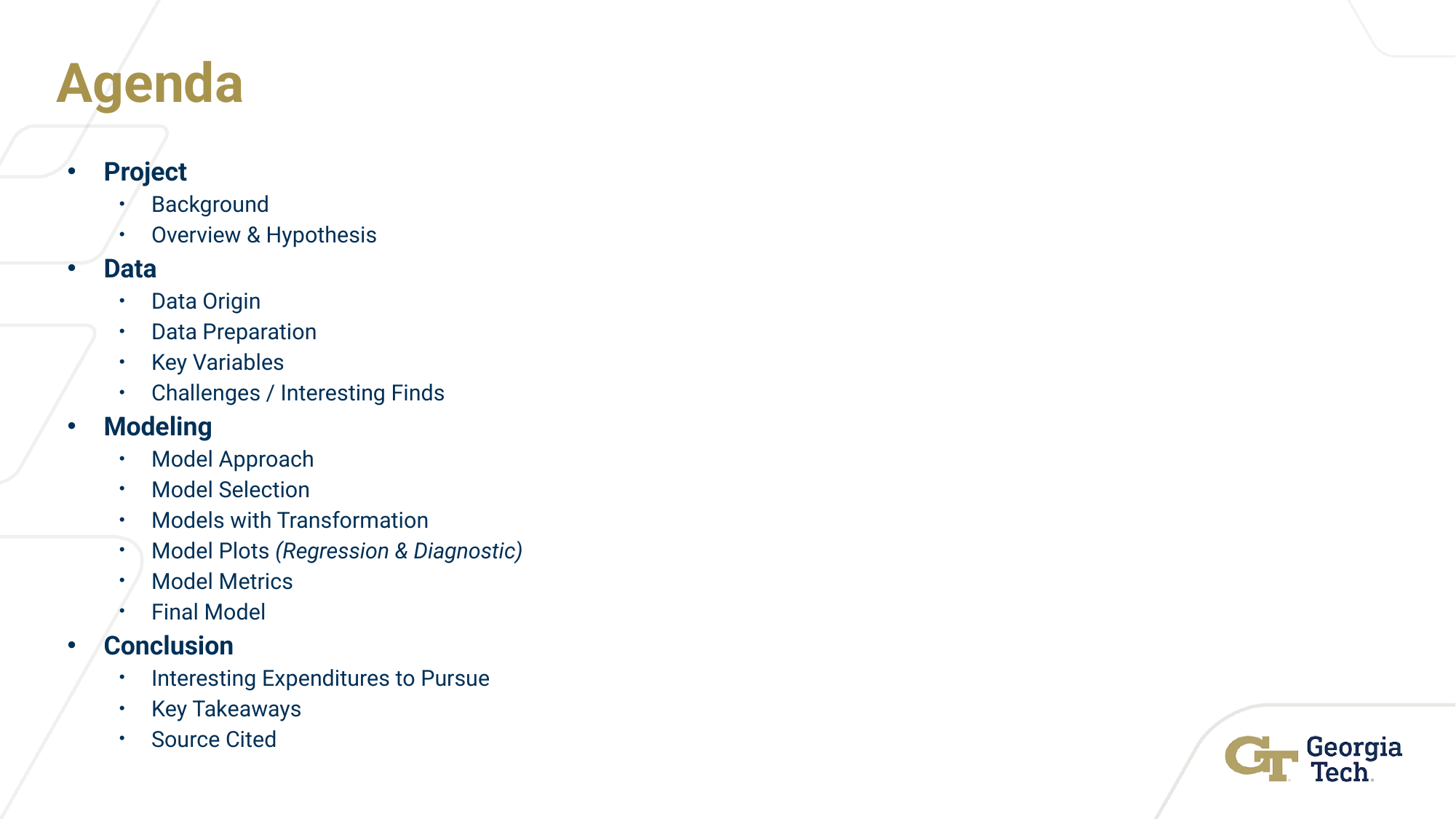

# Agenda
Project
Background
Overview & Hypothesis
Data
Data Origin
Data Preparation
Key Variables
Challenges / Interesting Finds
Modeling
Model Approach
Model Selection
Models with Transformation
Model Plots (Regression & Diagnostic)
Model Metrics
Final Model
Conclusion
Interesting Expenditures to Pursue
Key Takeaways
Source Cited